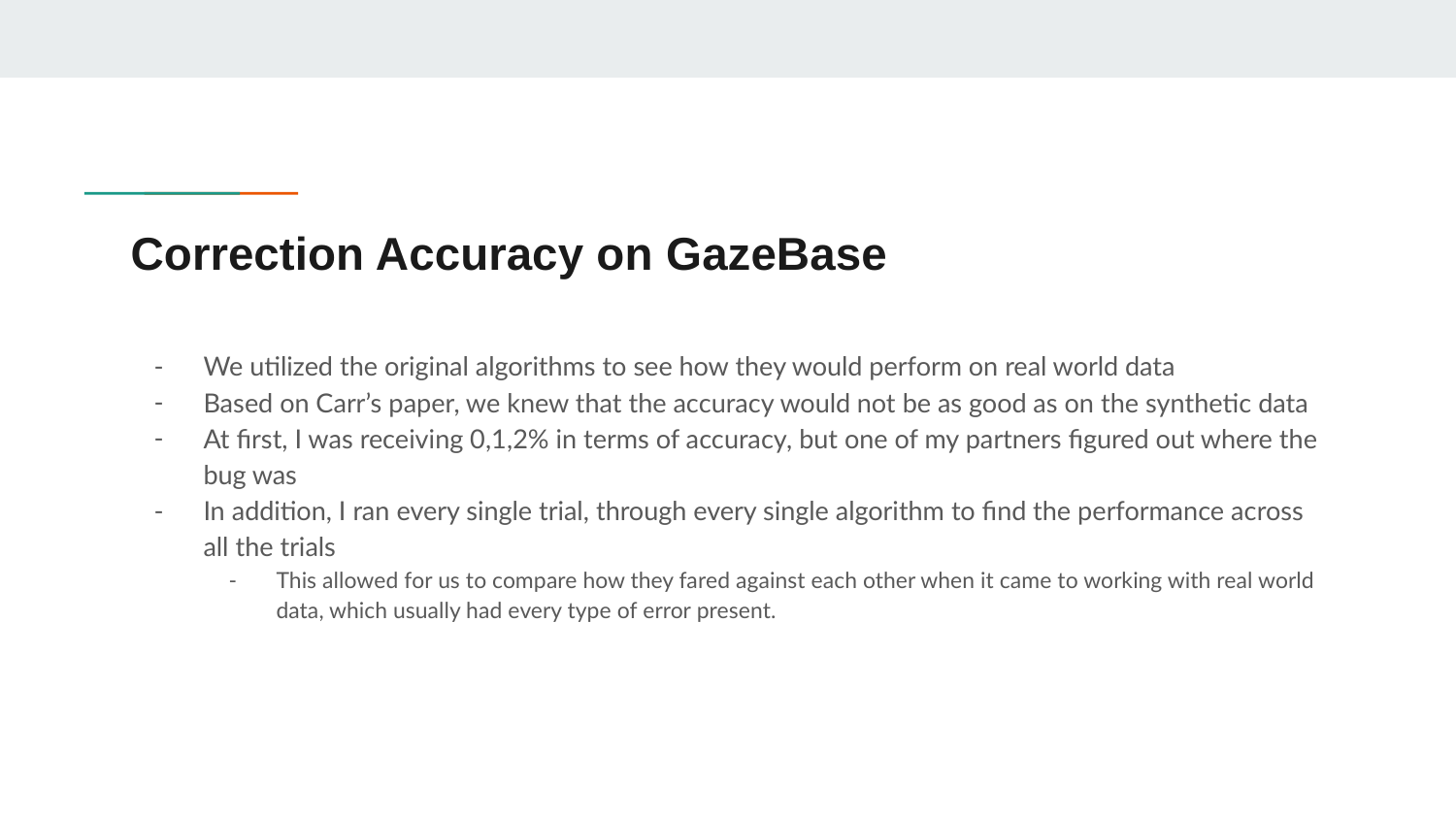

# Correction Accuracy on GazeBase
We utilized the original algorithms to see how they would perform on real world data
Based on Carr’s paper, we knew that the accuracy would not be as good as on the synthetic data
At first, I was receiving 0,1,2% in terms of accuracy, but one of my partners figured out where the bug was
In addition, I ran every single trial, through every single algorithm to find the performance across all the trials
This allowed for us to compare how they fared against each other when it came to working with real world data, which usually had every type of error present.